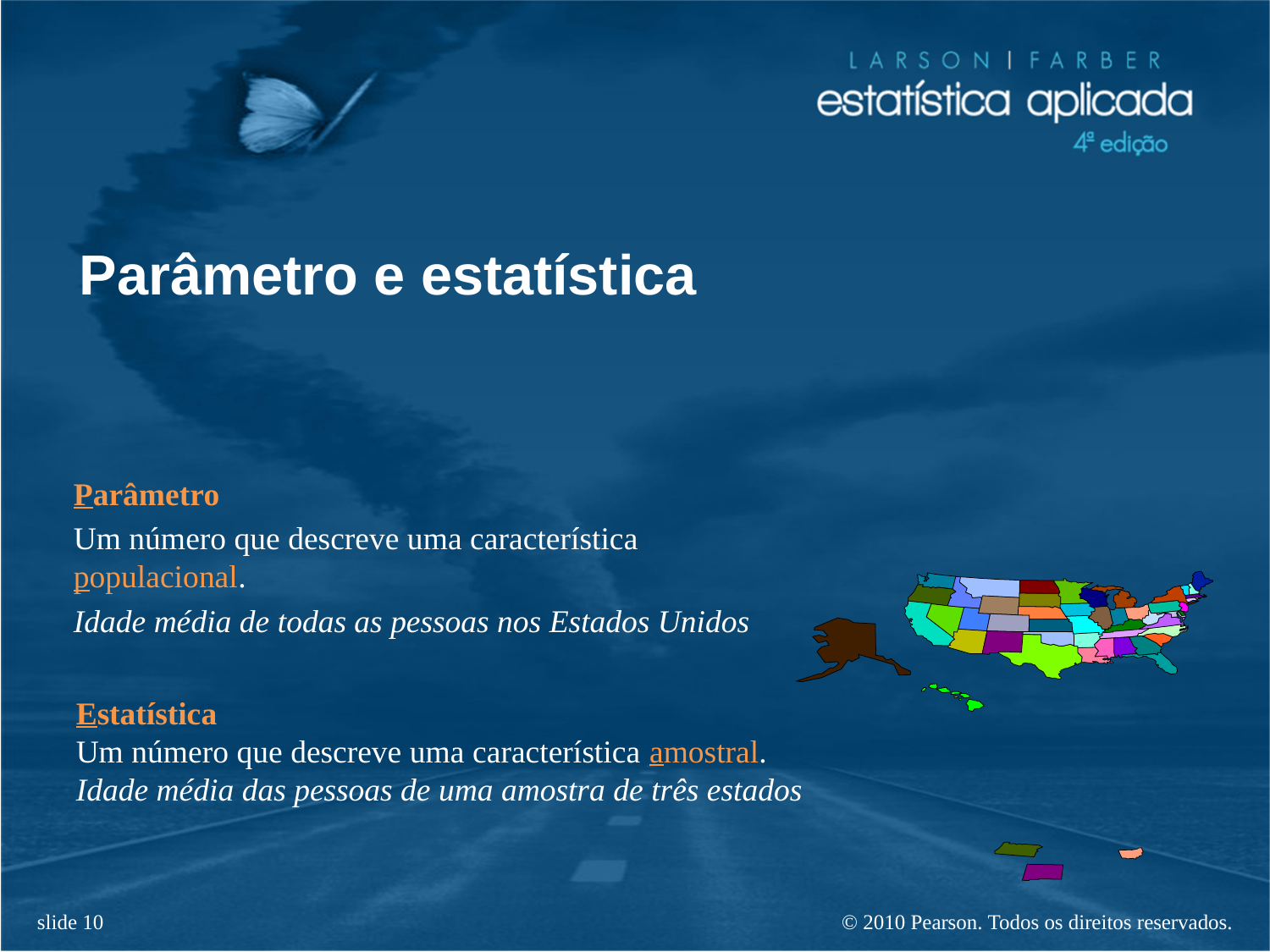

# Parâmetro e estatística
Parâmetro
Um número que descreve uma característica populacional.
Idade média de todas as pessoas nos Estados Unidos

Estatística
Um número que descreve uma característica amostral.
Idade média das pessoas de uma amostra de três estados